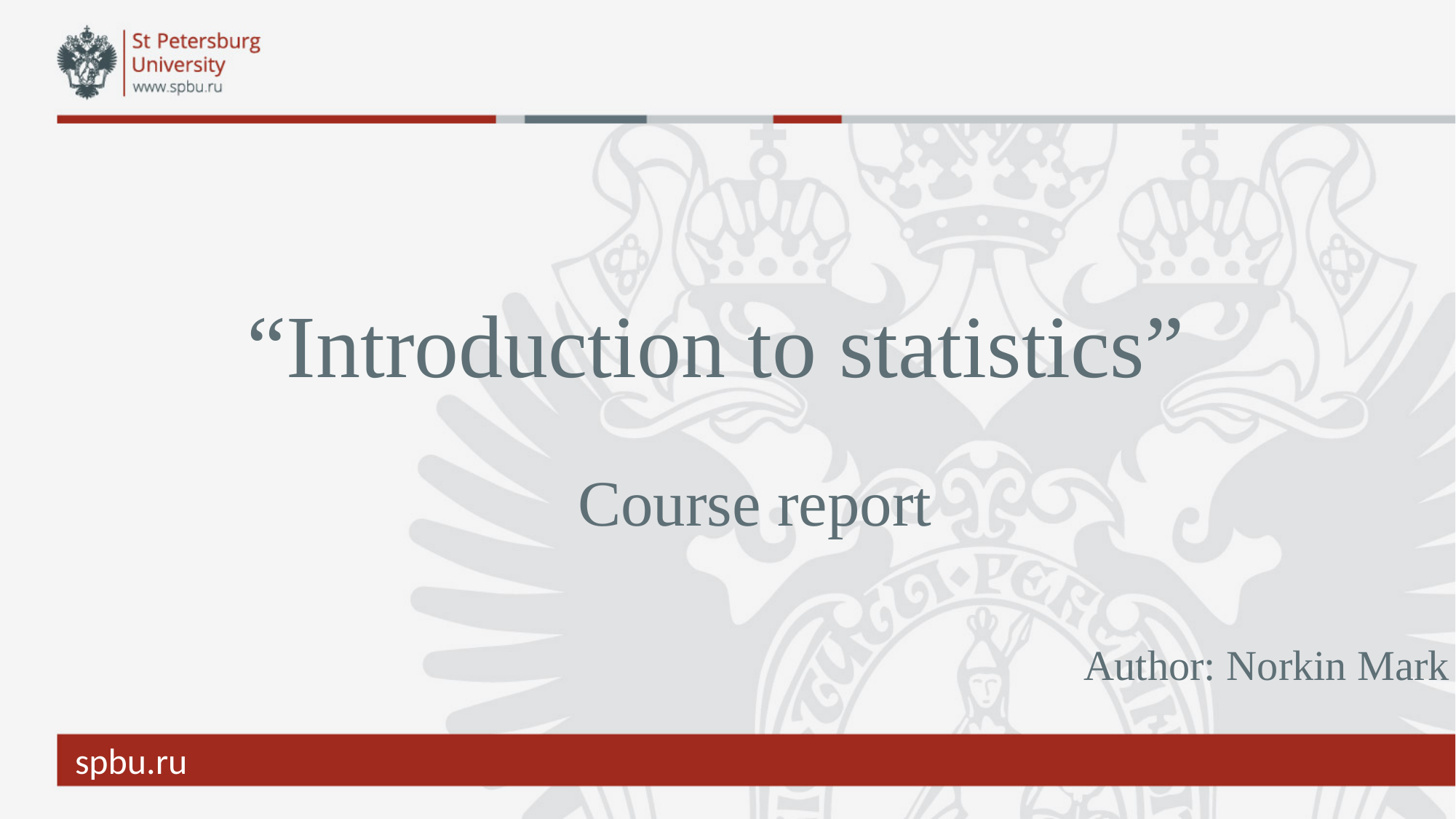

# “Introduction to statistics”
Course report

Author: Norkin Mark